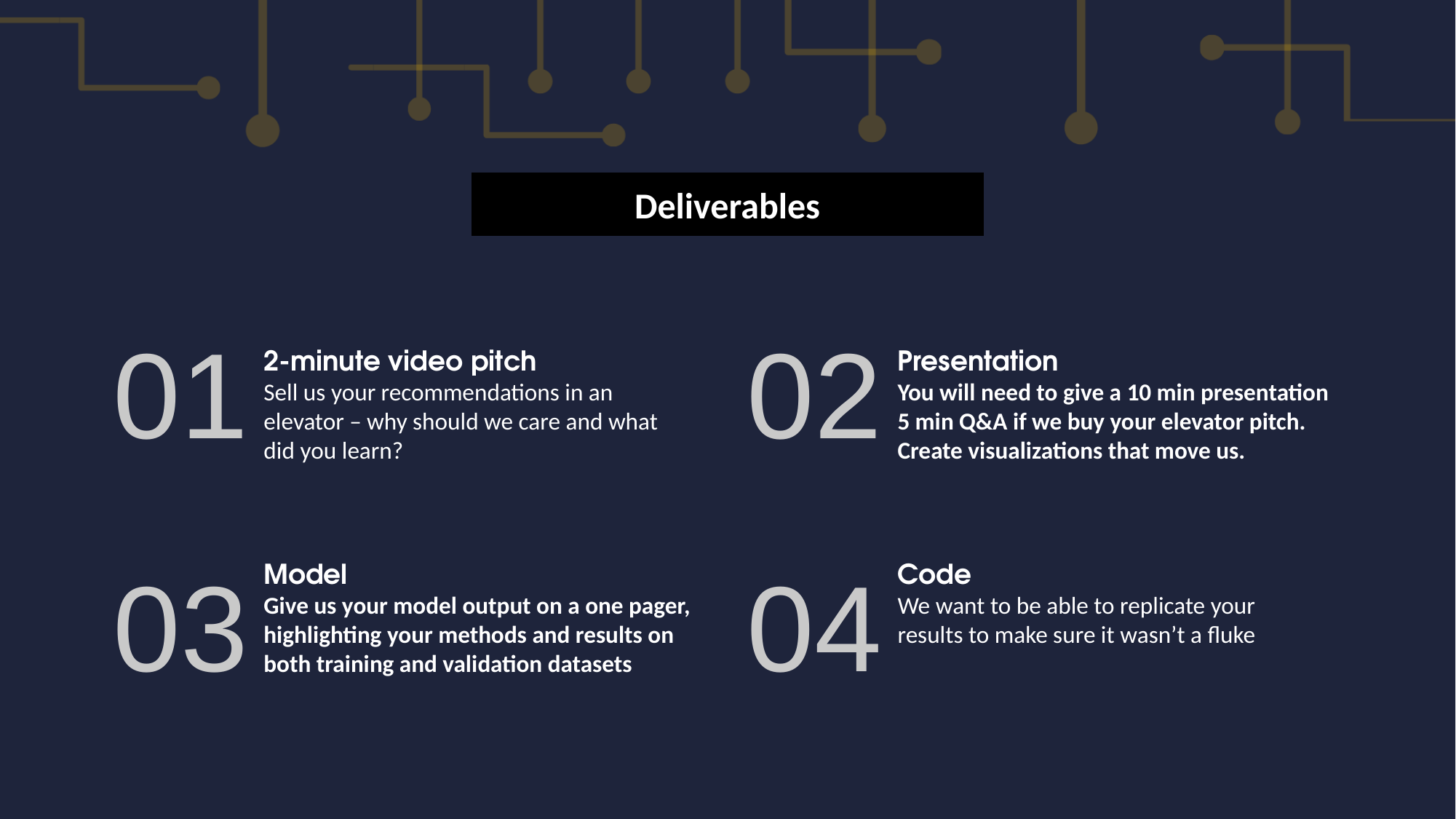

Deliverables
01
2-minute video pitch
Sell us your recommendations in an elevator – why should we care and what did you learn?
02
Presentation
You will need to give a 10 min presentation 5 min Q&A if we buy your elevator pitch. Create visualizations that move us.
03
Model
Give us your model output on a one pager, highlighting your methods and results on both training and validation datasets
04
Code
We want to be able to replicate your results to make sure it wasn’t a fluke